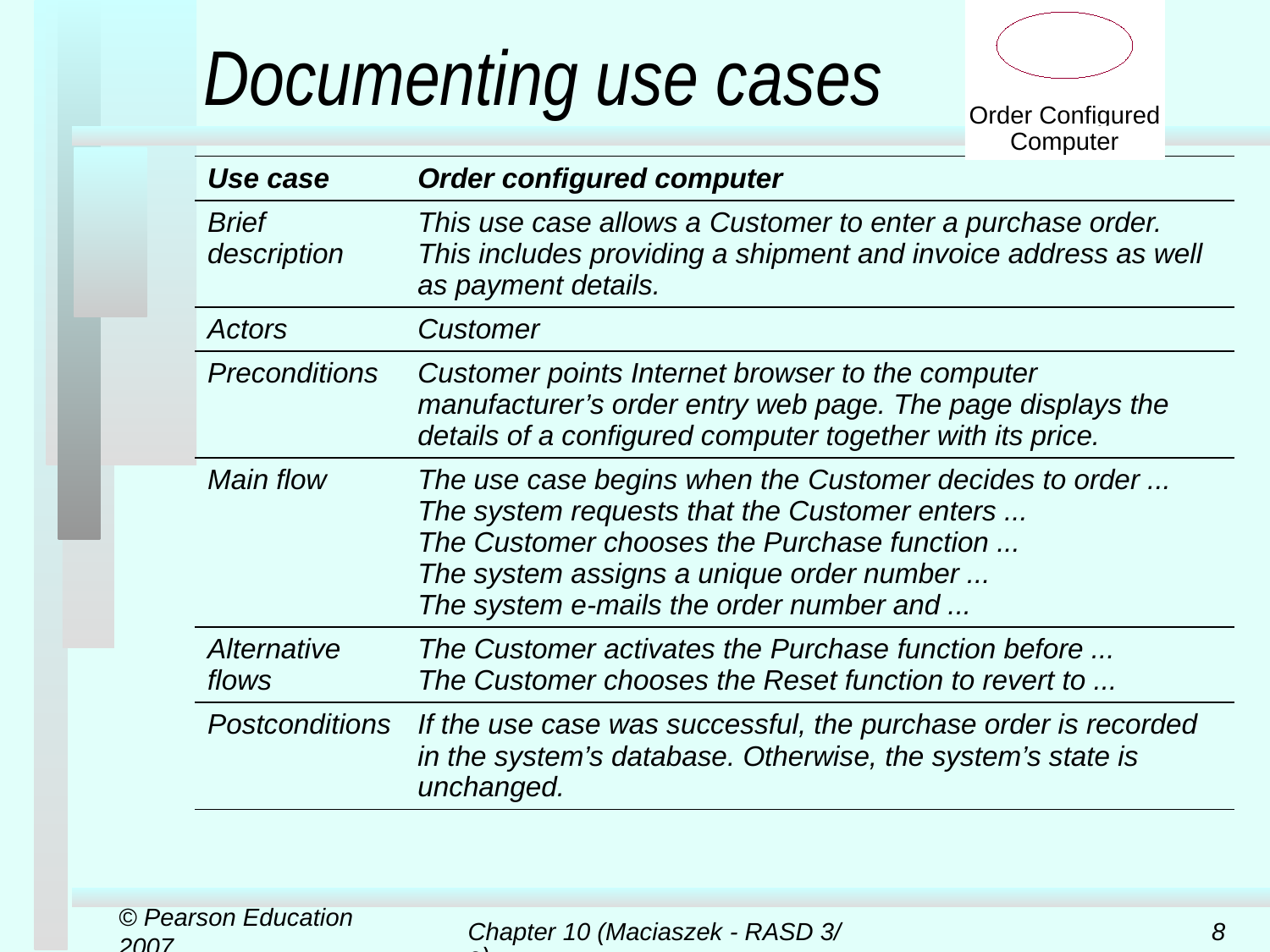

# Documenting use cases

Order Configured
Computer
| Use case | Order configured computer |
| --- | --- |
| Brief description | This use case allows a Customer to enter a purchase order. This includes providing a shipment and invoice address as well as payment details. |
| Actors | Customer |
| Preconditions | Customer points Internet browser to the computer manufacturer’s order entry web page. The page displays the details of a configured computer together with its price. |
| Main flow | The use case begins when the Customer decides to order ... The system requests that the Customer enters ... The Customer chooses the Purchase function ... The system assigns a unique order number ... The system e-mails the order number and ... |
| Alternative flows | The Customer activates the Purchase function before ... The Customer chooses the Reset function to revert to ... |
| Postconditions | If the use case was successful, the purchase order is recorded in the system’s database. Otherwise, the system’s state is unchanged. |
© Pearson Education 2007
Chapter 10 (Maciaszek - RASD 3/e)
8